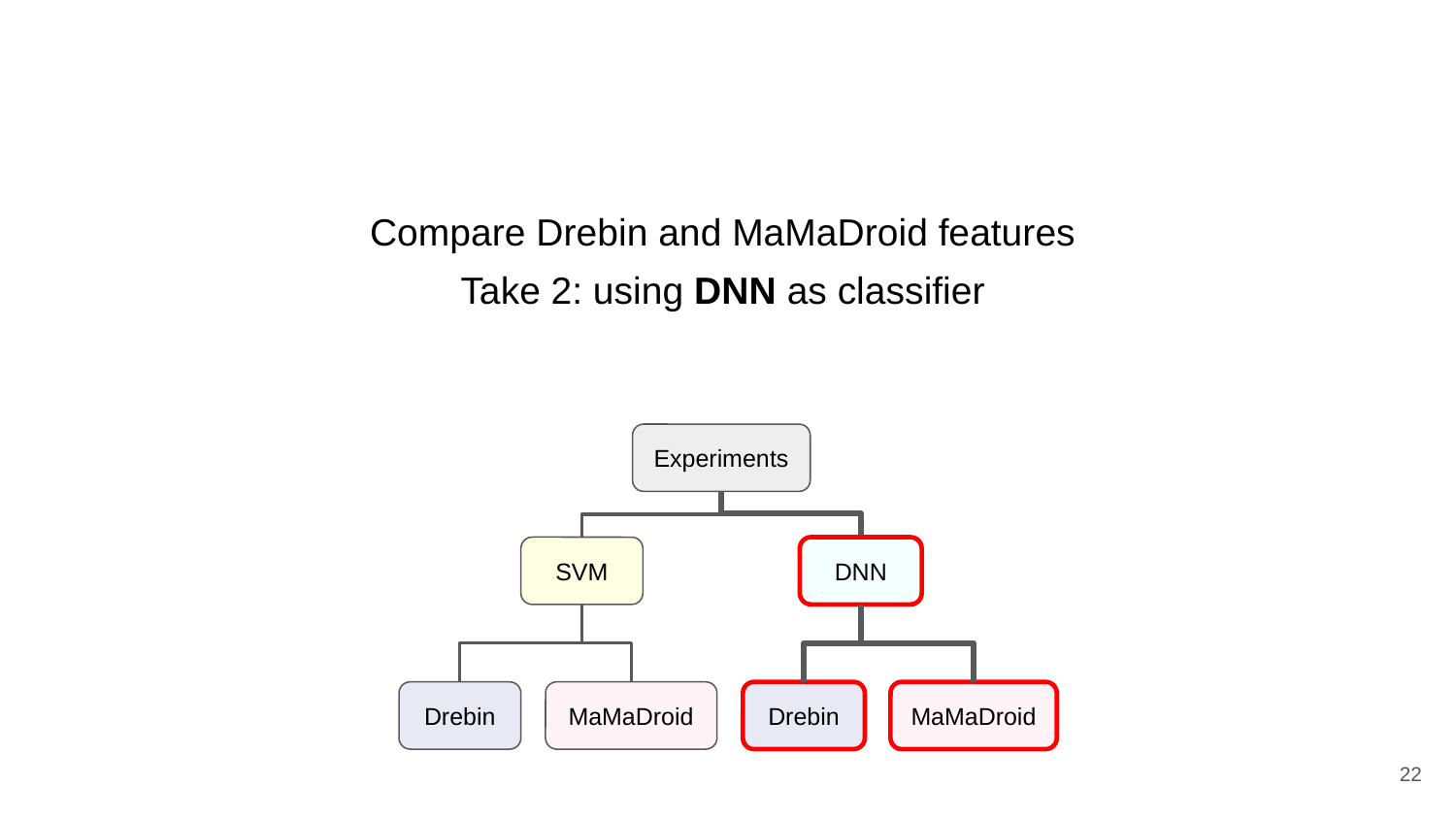

# Compare Drebin and MaMaDroid features
Take 2: using DNN as classifier
Experiments
SVM
DNN
Drebin
Drebin
MaMaDroid
MaMaDroid
22